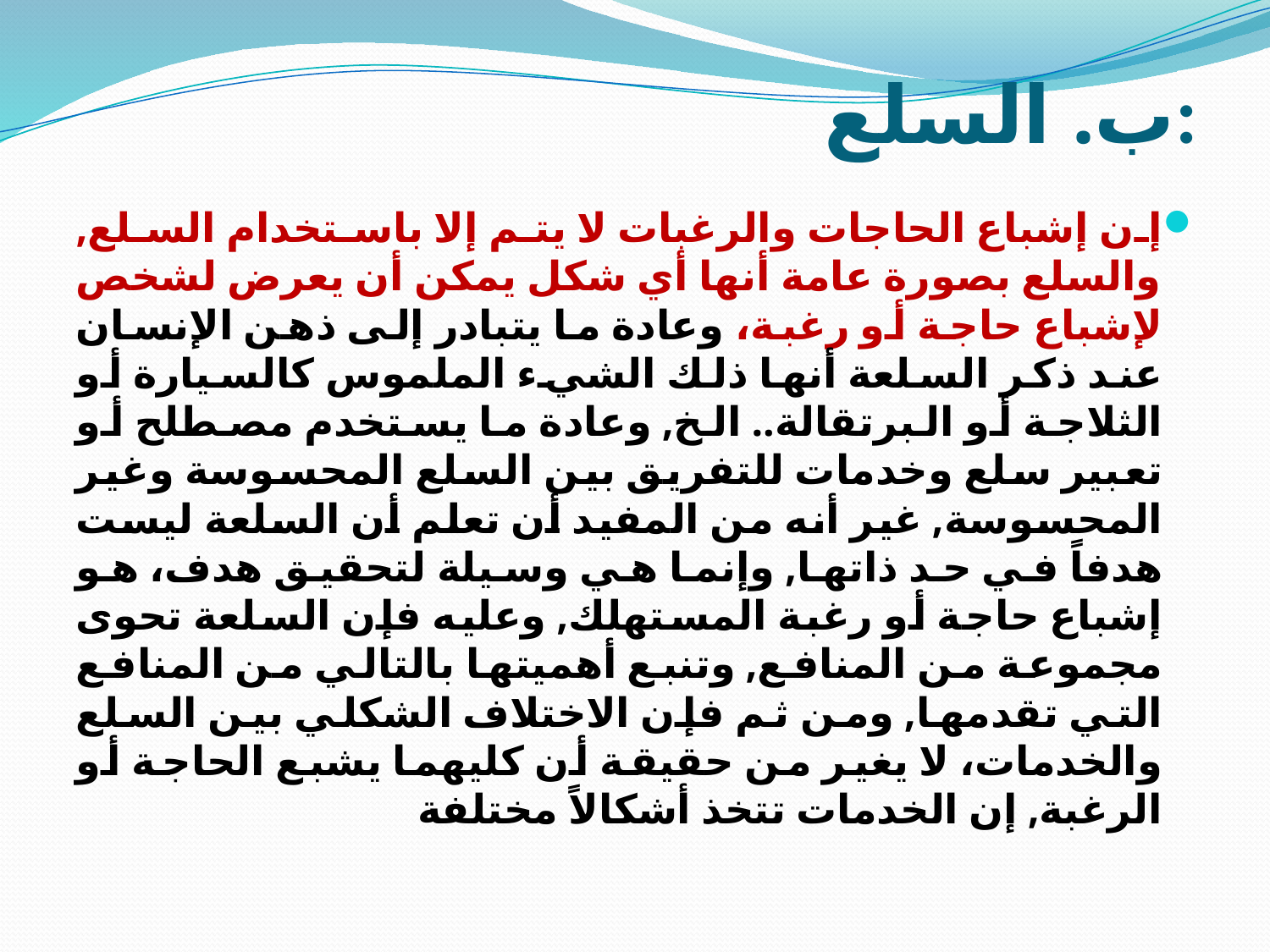

# ب. السلع:
إن إشباع الحاجات والرغبات لا يتم إلا باستخدام السلع, والسلع بصورة عامة أنها أي شكل يمكن أن يعرض لشخص لإشباع حاجة أو رغبة، وعادة ما يتبادر إلى ذهن الإنسان عند ذكر السلعة أنها ذلك الشيء الملموس كالسيارة أو الثلاجة أو البرتقالة.. الخ, وعادة ما يستخدم مصطلح أو تعبير سلع وخدمات للتفريق بين السلع المحسوسة وغير المحسوسة, غير أنه من المفيد أن تعلم أن السلعة ليست هدفاً في حد ذاتها, وإنما هي وسيلة لتحقيق هدف، هو إشباع حاجة أو رغبة المستهلك, وعليه فإن السلعة تحوى مجموعة من المنافع, وتنبع أهميتها بالتالي من المنافع التي تقدمها, ومن ثم فإن الاختلاف الشكلي بين السلع والخدمات، لا يغير من حقيقة أن كليهما يشبع الحاجة أو الرغبة, إن الخدمات تتخذ أشكالاً مختلفة